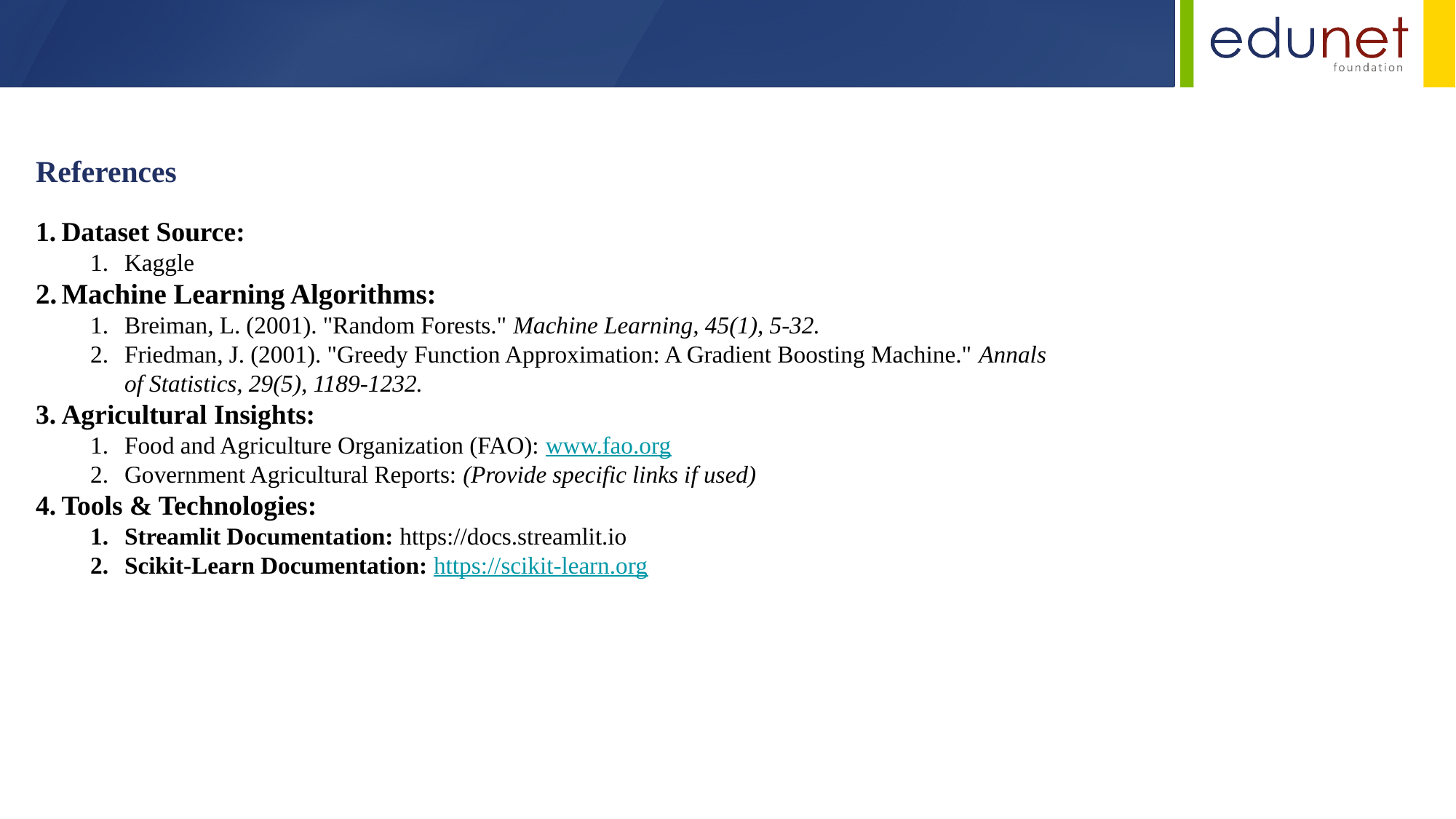

References

Dataset Source:
Kaggle
Machine Learning Algorithms:
Breiman, L. (2001). "Random Forests." Machine Learning, 45(1), 5-32.
Friedman, J. (2001). "Greedy Function Approximation: A Gradient Boosting Machine." Annals of Statistics, 29(5), 1189-1232.
Agricultural Insights:
Food and Agriculture Organization (FAO): www.fao.org
Government Agricultural Reports: (Provide specific links if used)
Tools & Technologies:
Streamlit Documentation: https://docs.streamlit.io
Scikit-Learn Documentation: https://scikit-learn.org